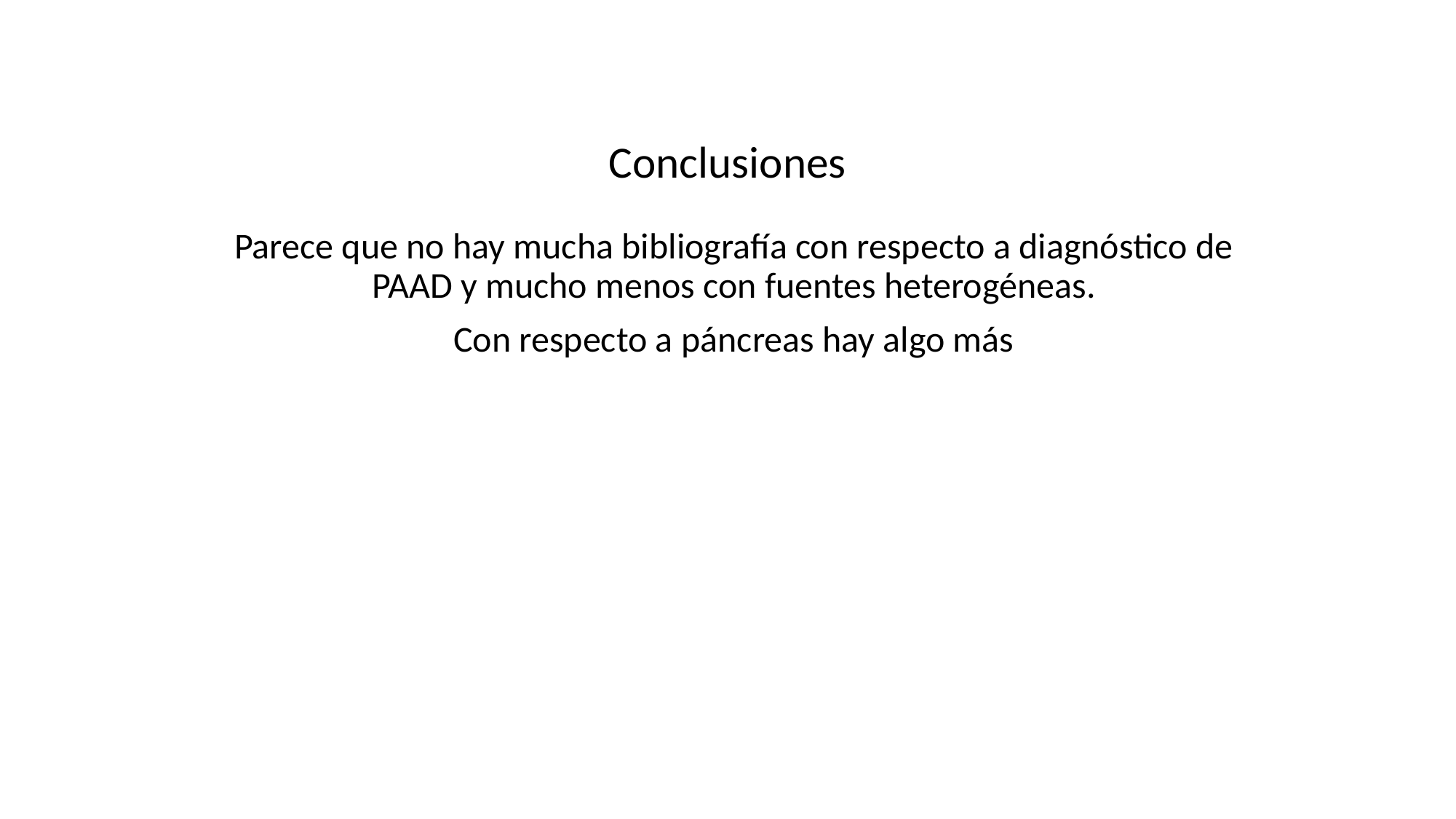

# Conclusiones
Parece que no hay mucha bibliografía con respecto a diagnóstico de PAAD y mucho menos con fuentes heterogéneas.
Con respecto a páncreas hay algo más